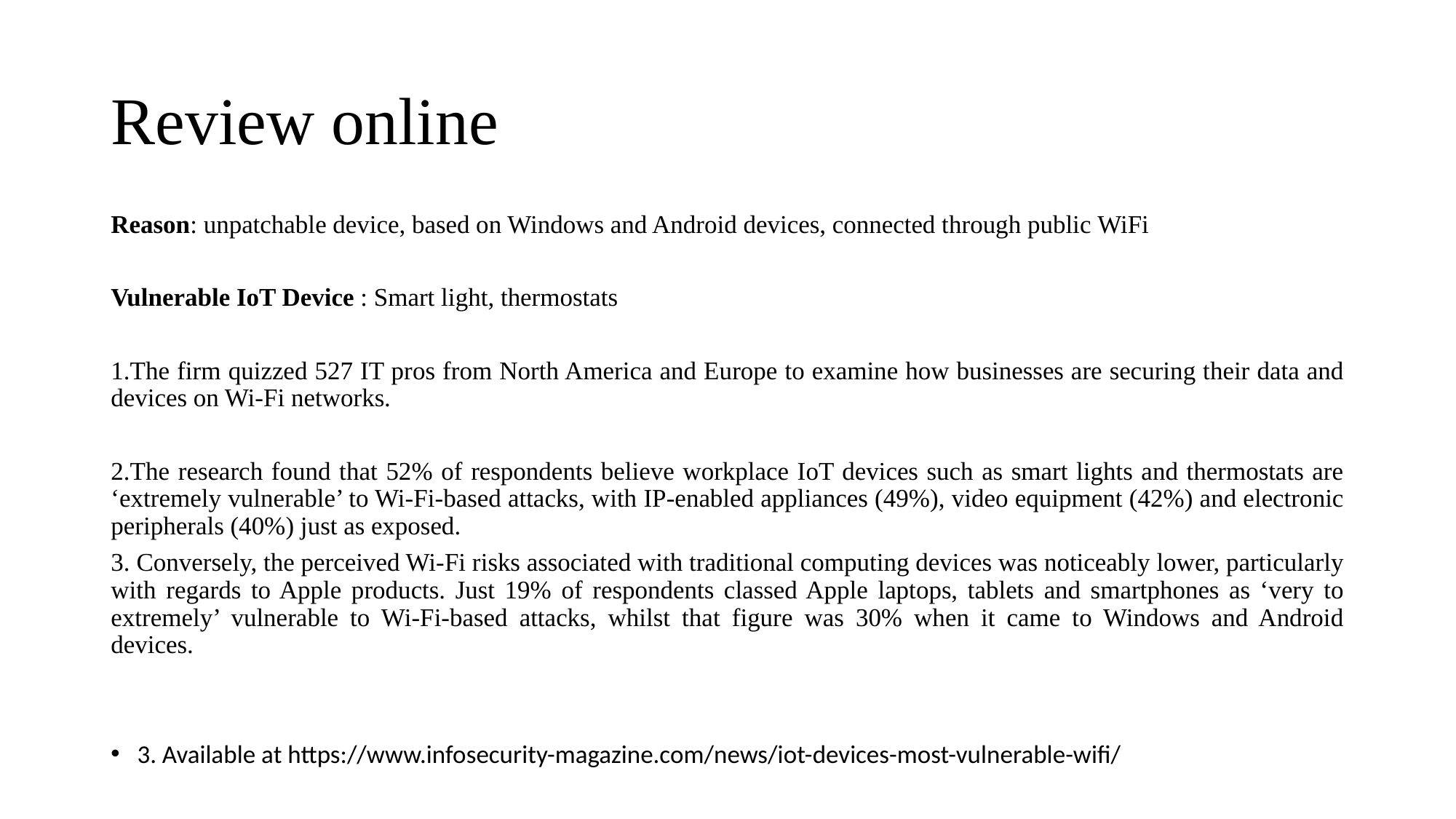

# Review online

Reason: unpatchable device, based on Windows and Android devices, connected through public WiFi

Vulnerable IoT Device : Smart light, thermostats

1.The firm quizzed 527 IT pros from North America and Europe to examine how businesses are securing their data and devices on Wi-Fi networks.

2.The research found that 52% of respondents believe workplace IoT devices such as smart lights and thermostats are ‘extremely vulnerable’ to Wi-Fi-based attacks, with IP-enabled appliances (49%), video equipment (42%) and electronic peripherals (40%) just as exposed.
3. Conversely, the perceived Wi-Fi risks associated with traditional computing devices was noticeably lower, particularly with regards to Apple products. Just 19% of respondents classed Apple laptops, tablets and smartphones as ‘very to extremely’ vulnerable to Wi-Fi-based attacks, whilst that figure was 30% when it came to Windows and Android devices.

3. Available at https://www.infosecurity-magazine.com/news/iot-devices-most-vulnerable-wifi/